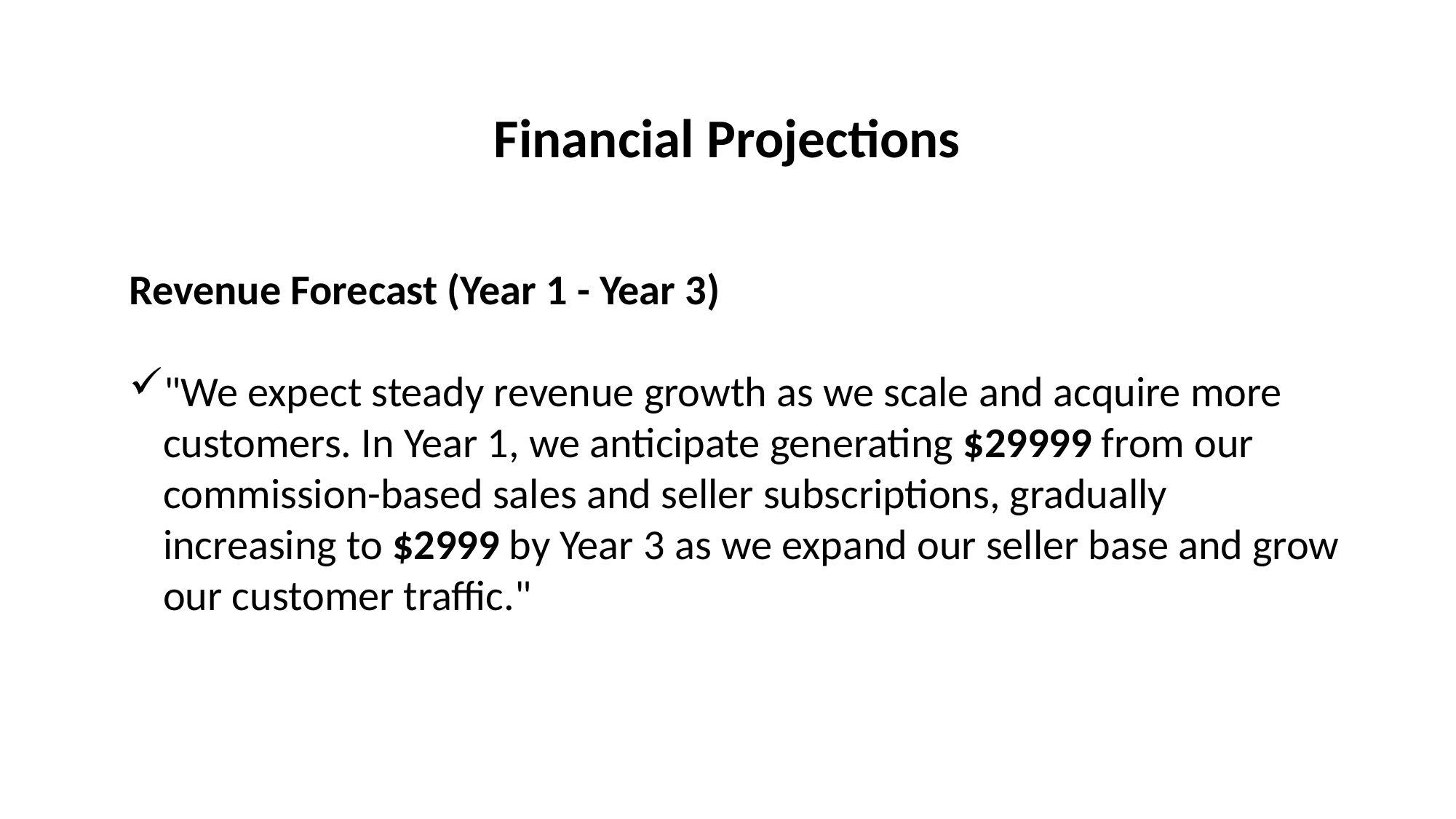

Financial Projections
Revenue Forecast (Year 1 - Year 3)

"We expect steady revenue growth as we scale and acquire more customers. In Year 1, we anticipate generating $29999 from our commission-based sales and seller subscriptions, gradually increasing to $2999 by Year 3 as we expand our seller base and grow our customer traffic."